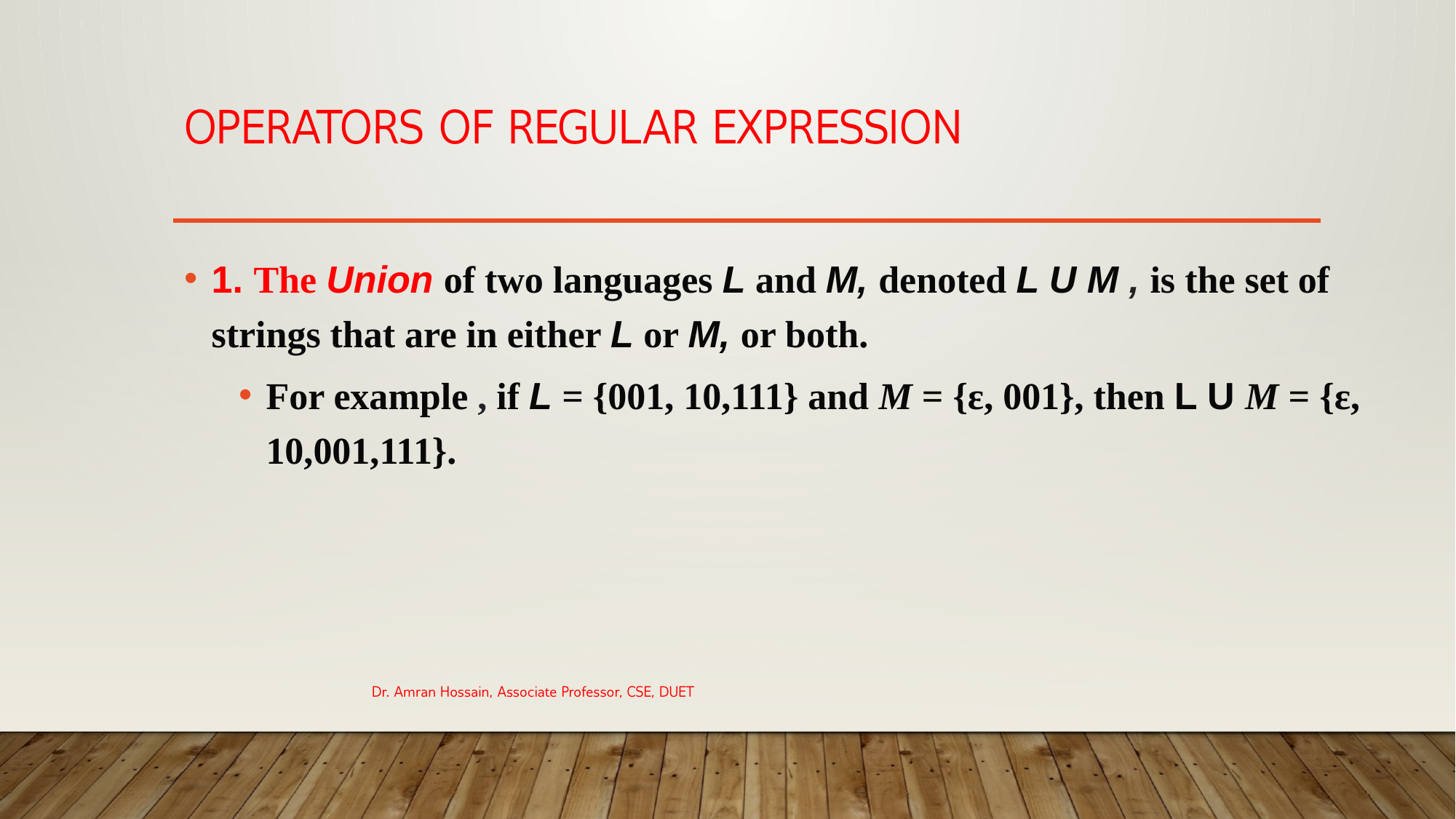

# Operators of Regular expression
1. The Union of two languages L and M, denoted L U M , is the set of strings that are in either L or M, or both.
For example , if L = {001, 10,111} and M = {ε, 001}, then L U M = {ε, 10,001,111}.

Dr. Amran Hossain, Associate Professor, CSE, DUET